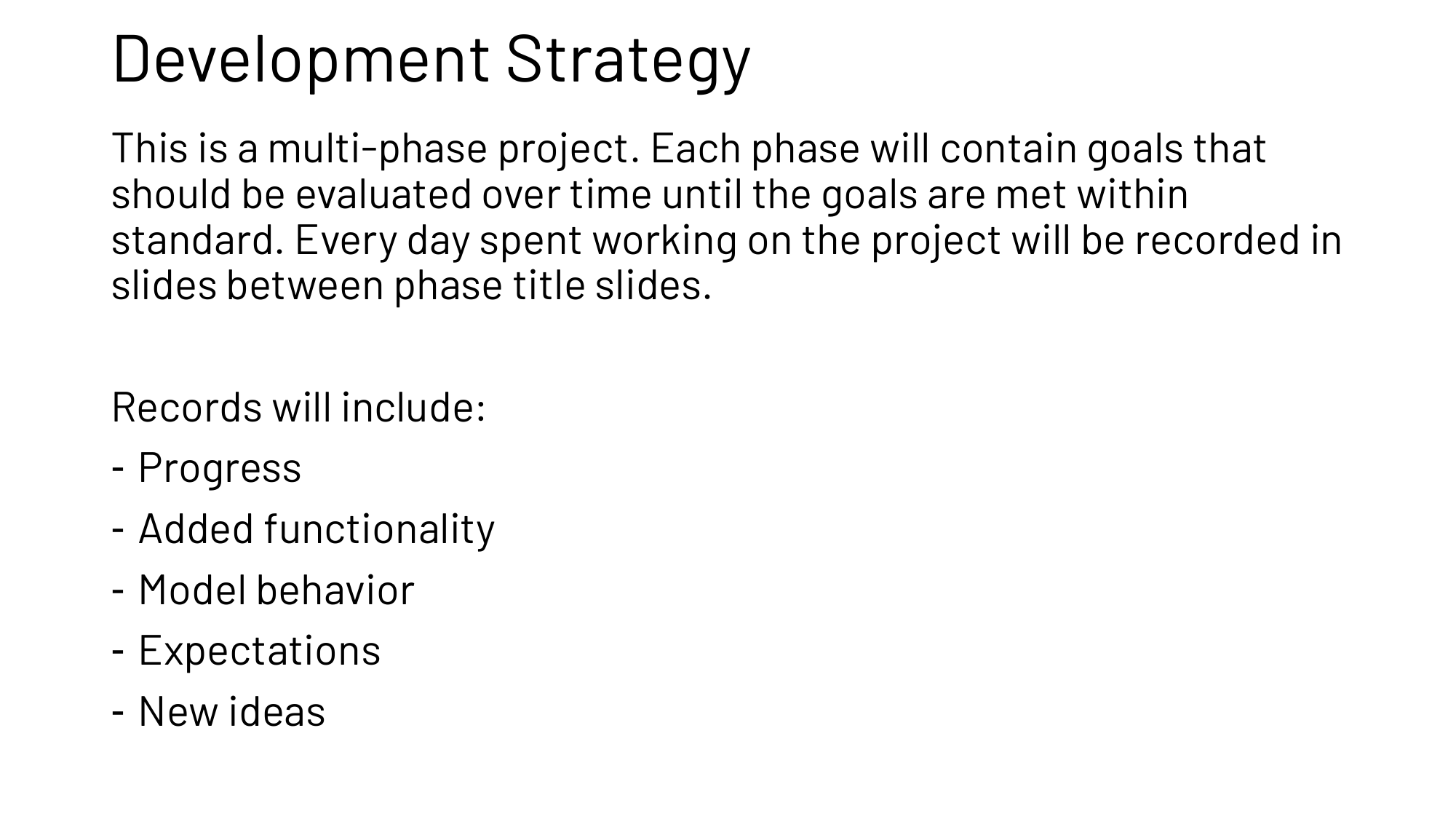

# Development Strategy
This is a multi-phase project. Each phase will contain goals that should be evaluated over time until the goals are met within standard. Every day spent working on the project will be recorded in slides between phase title slides.

Records will include:
Progress
Added functionality
Model behavior
Expectations
New ideas